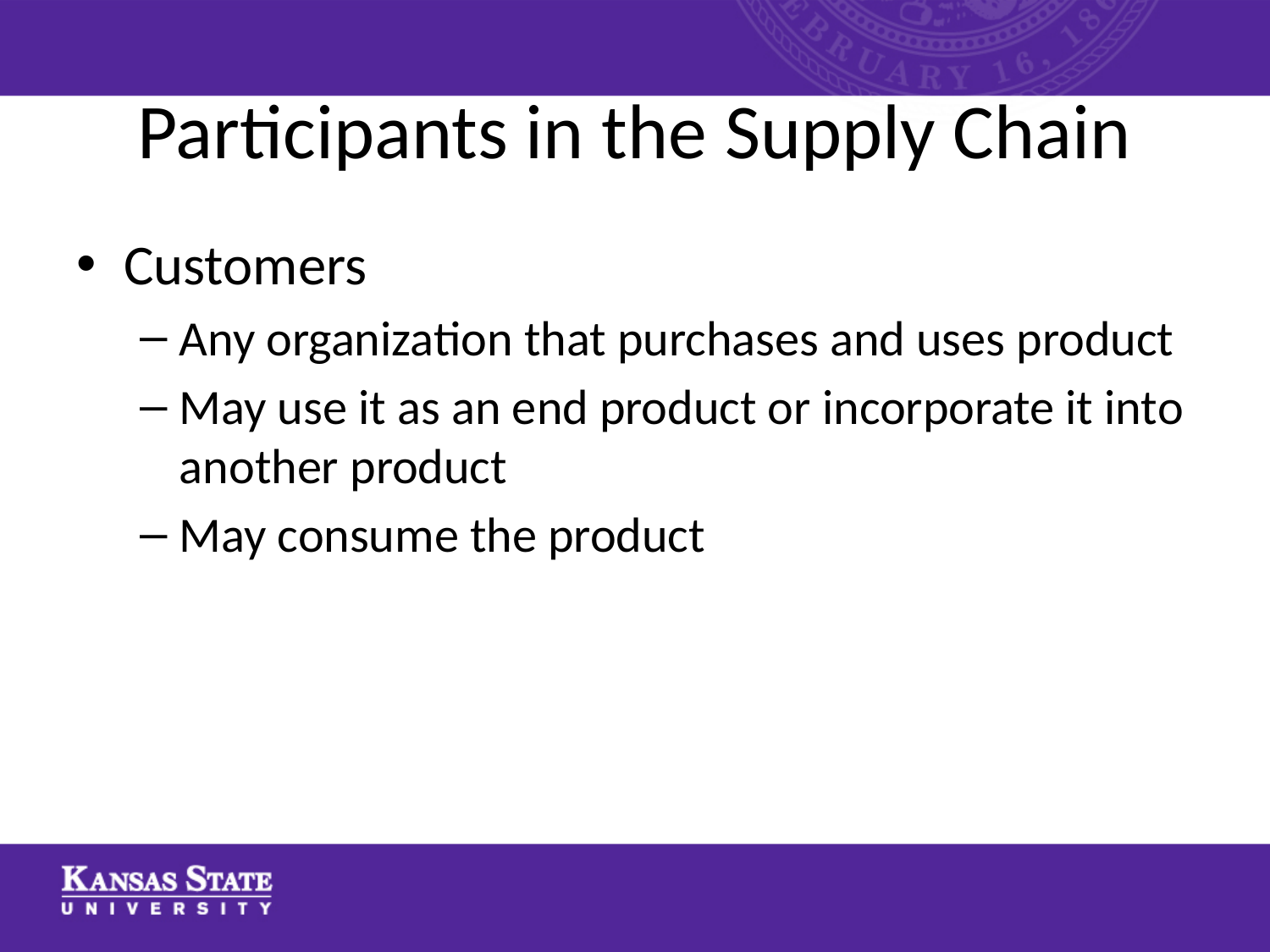

# Participants in the Supply Chain
Customers
Any organization that purchases and uses product
May use it as an end product or incorporate it into another product
May consume the product